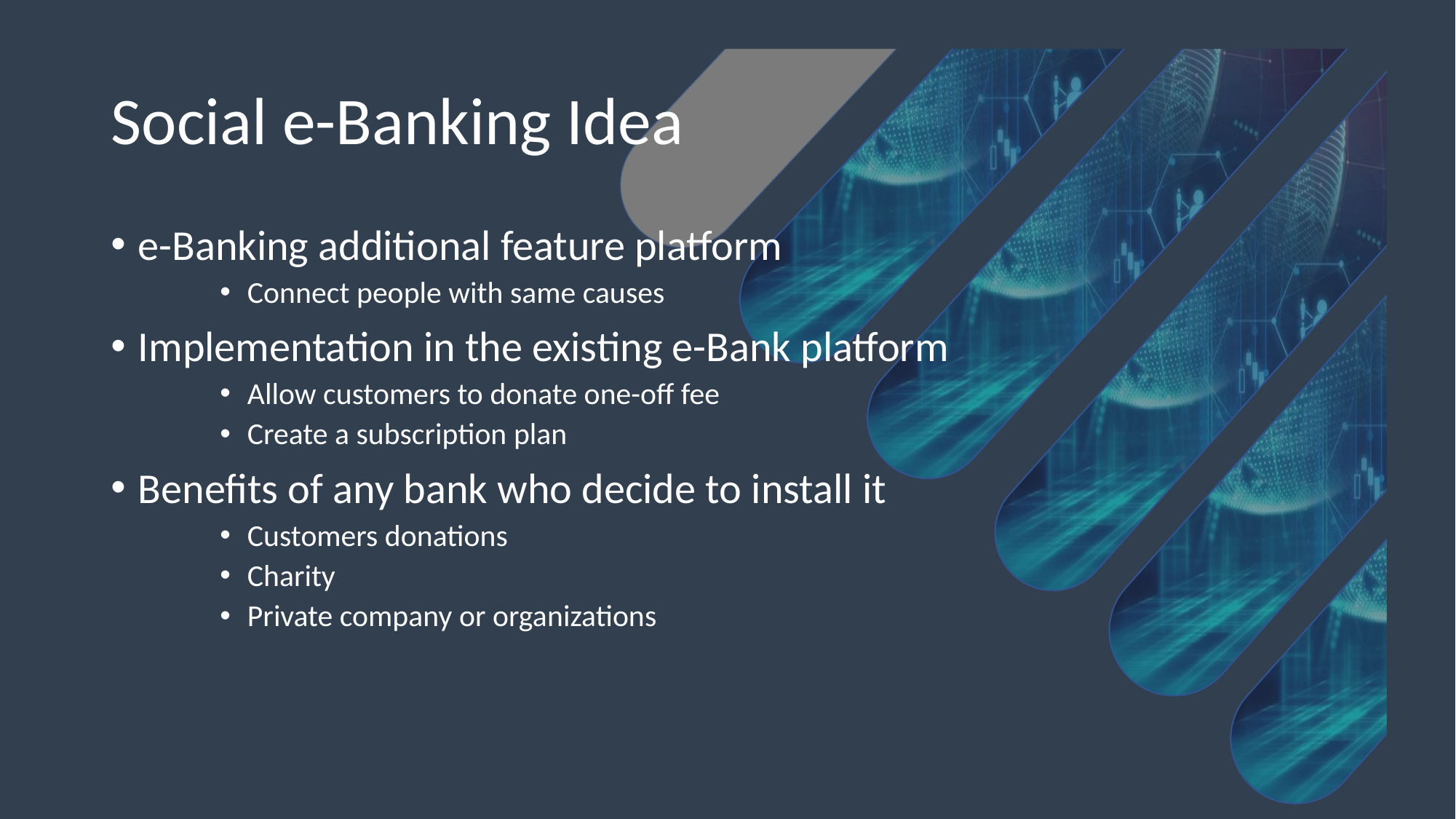

# Social e-Banking Idea
e-Banking additional feature platform
Connect people with same causes
Implementation in the existing e-Bank platform
Allow customers to donate one-off fee
Create a subscription plan
Benefits of any bank who decide to install it
Customers donations
Charity
Private company or organizations